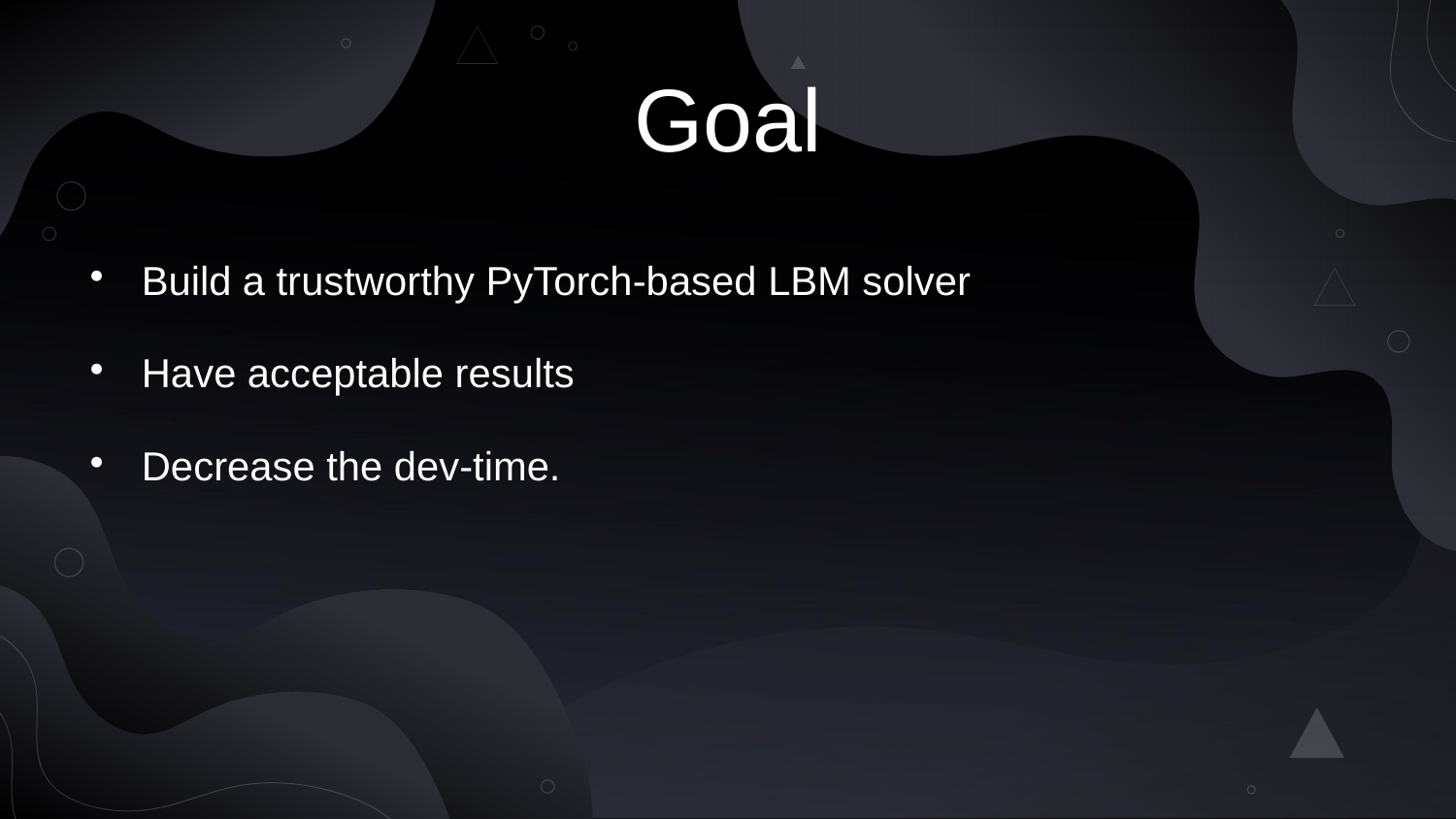

# Goal
Build a trustworthy PyTorch‑based LBM solver
Have acceptable results
Decrease the dev-time.